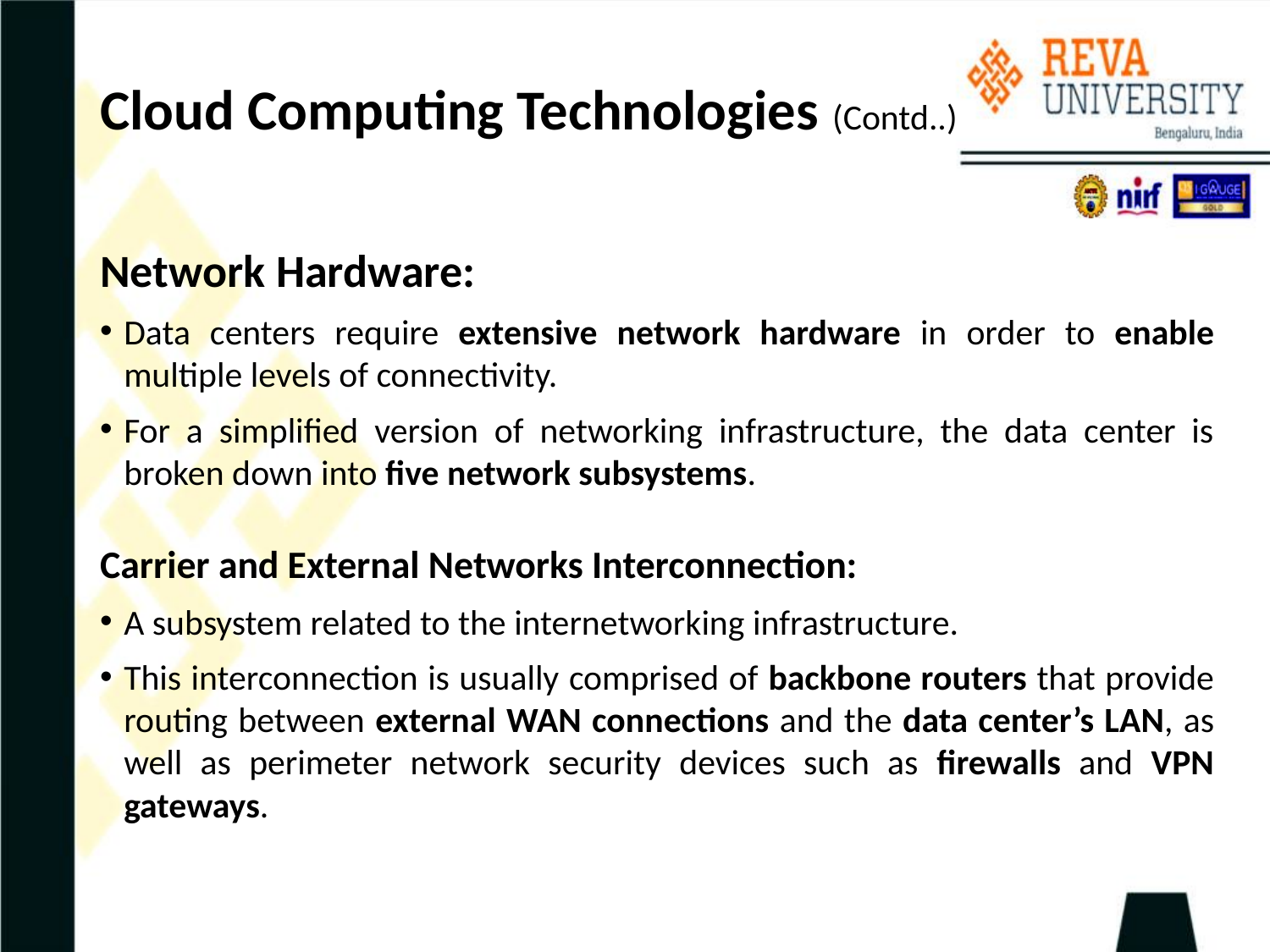

# Cloud Computing Technologies (Contd..)
Network Hardware:
Data centers require extensive network hardware in order to enable multiple levels of connectivity.
For a simplified version of networking infrastructure, the data center is broken down into five network subsystems.

Carrier and External Networks Interconnection:
A subsystem related to the internetworking infrastructure.
This interconnection is usually comprised of backbone routers that provide routing between external WAN connections and the data center’s LAN, as well as perimeter network security devices such as firewalls and VPN gateways.